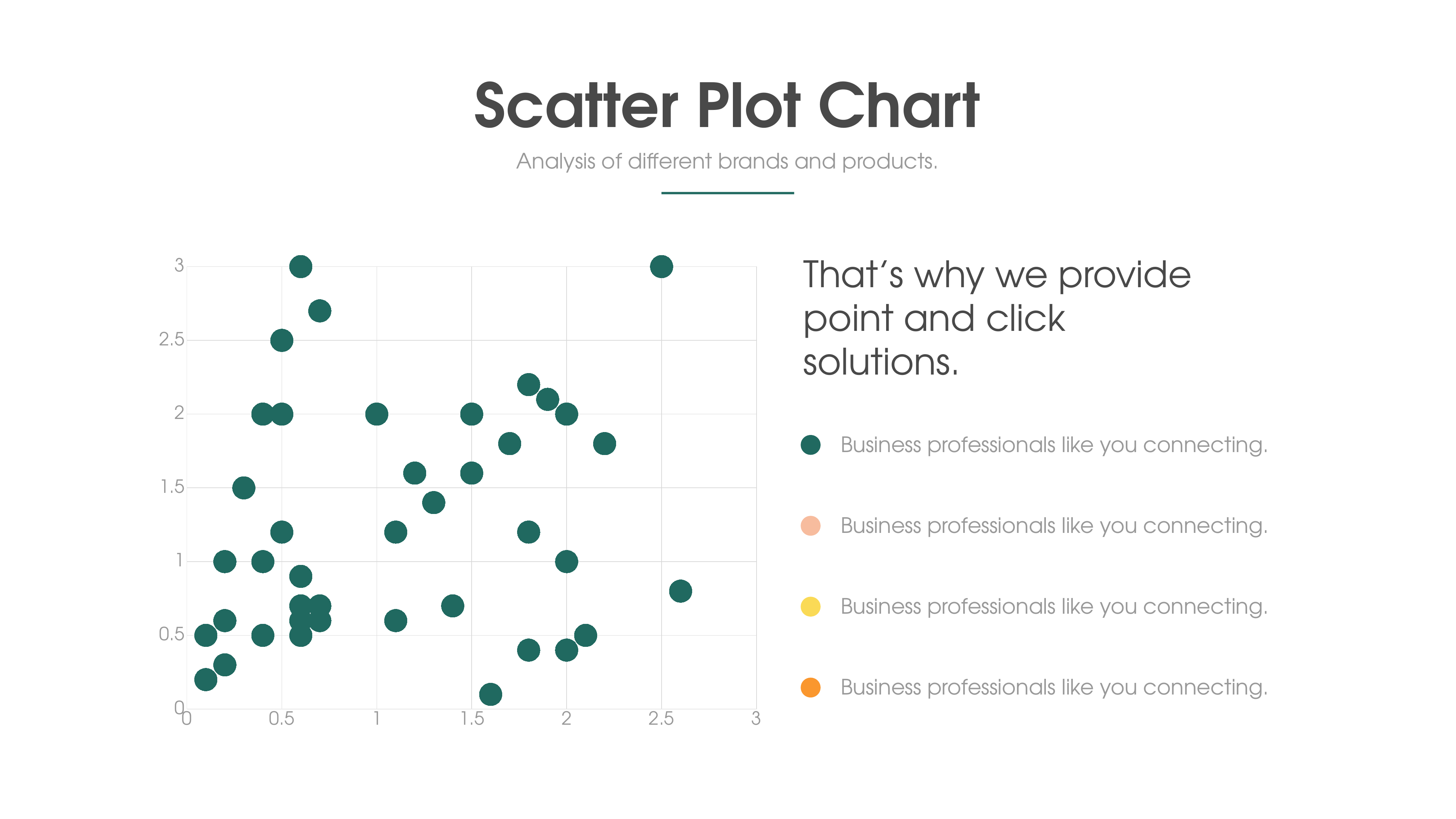

Scatter Plot Chart
Analysis of different brands and products.

### Chart

| Category | Y-Values |
|---|---|
That’s why we provide point and click solutions.
Business professionals like you connecting.

Business professionals like you connecting.

Business professionals like you connecting.

Business professionals like you connecting.